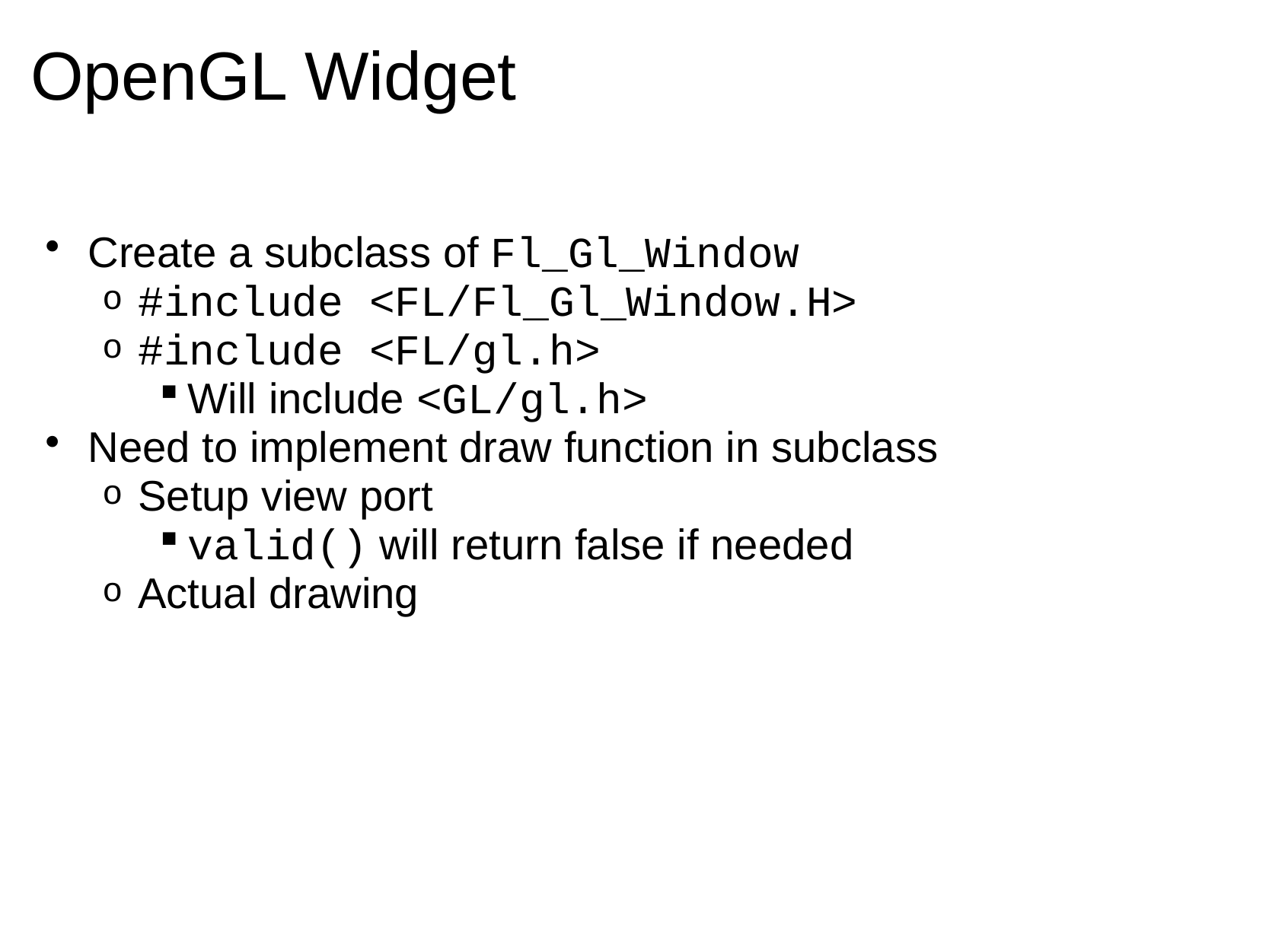

# OpenGL Widget
Create a subclass of Fl_Gl_Window
#include <FL/Fl_Gl_Window.H>
#include <FL/gl.h>
Will include <GL/gl.h>
Need to implement draw function in subclass
Setup view port
valid() will return false if needed
Actual drawing